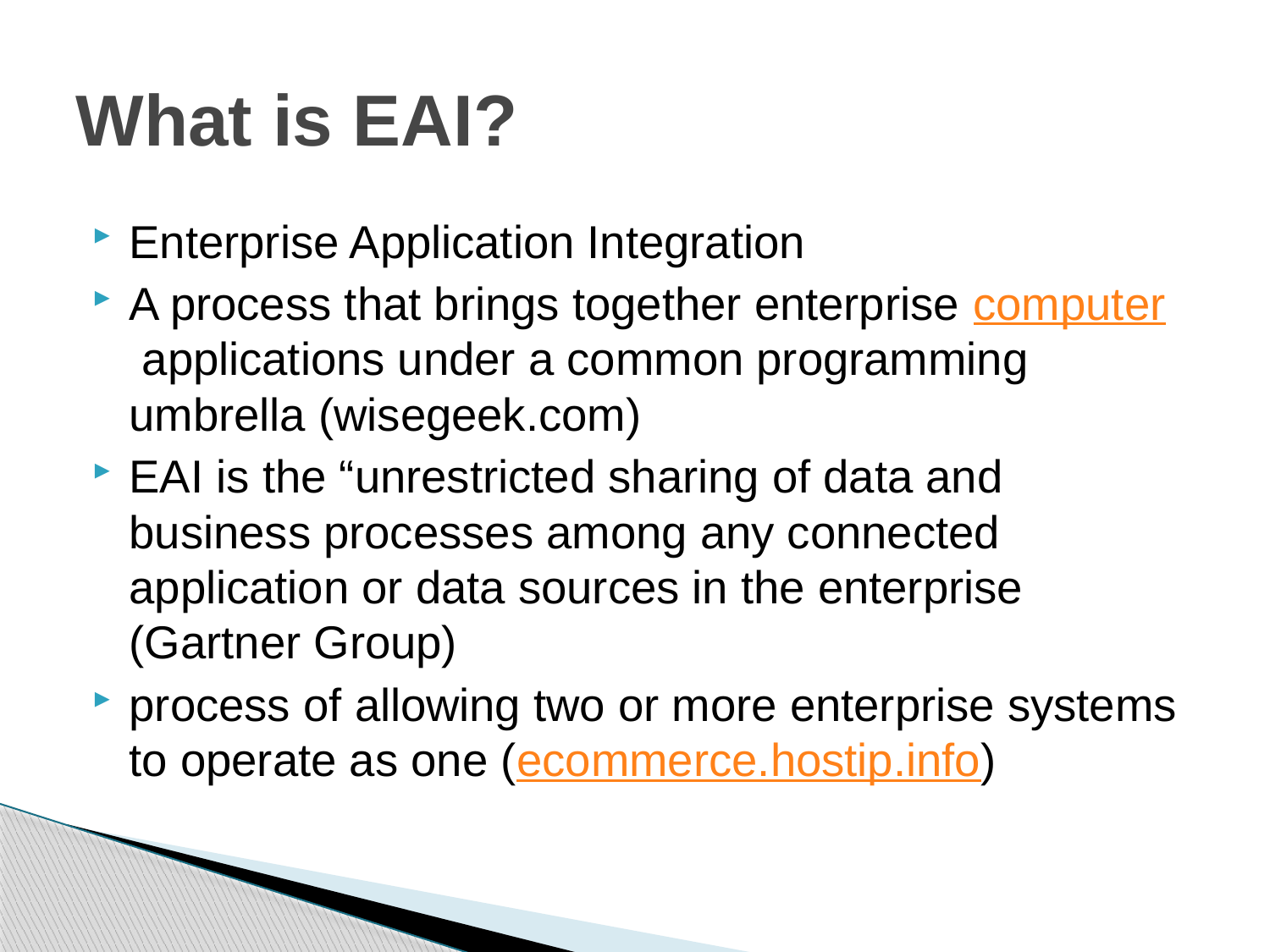

# What is EAI?
Enterprise Application Integration
A process that brings together enterprise computer applications under a common programming umbrella (wisegeek.com)
EAI is the “unrestricted sharing of data and business processes among any connected application or data sources in the enterprise (Gartner Group)
process of allowing two or more enterprise systems to operate as one (ecommerce.hostip.info)